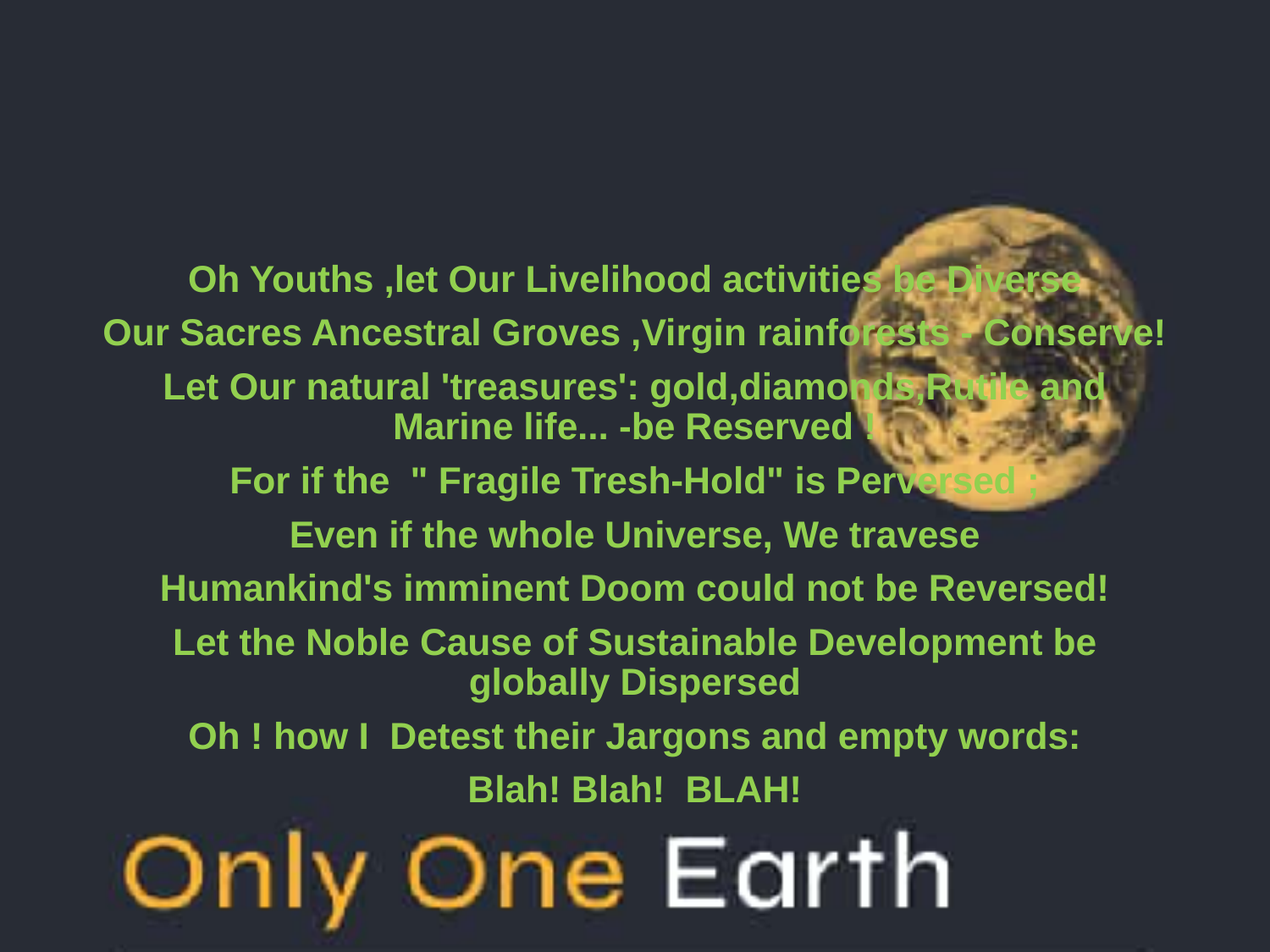

#
Oh Youths ,let Our Livelihood activities be Diverse
Our Sacres Ancestral Groves ,Virgin rainforests - Conserve!
Let Our natural 'treasures': gold,diamonds,Rutile and Marine life... -be Reserved !
For if the  " Fragile Tresh-Hold" is Perversed ;
Even if the whole Universe, We travese
Humankind's imminent Doom could not be Reversed!
Let the Noble Cause of Sustainable Development be globally Dispersed
Oh ! how I  Detest their Jargons and empty words:
Blah! Blah!  BLAH!